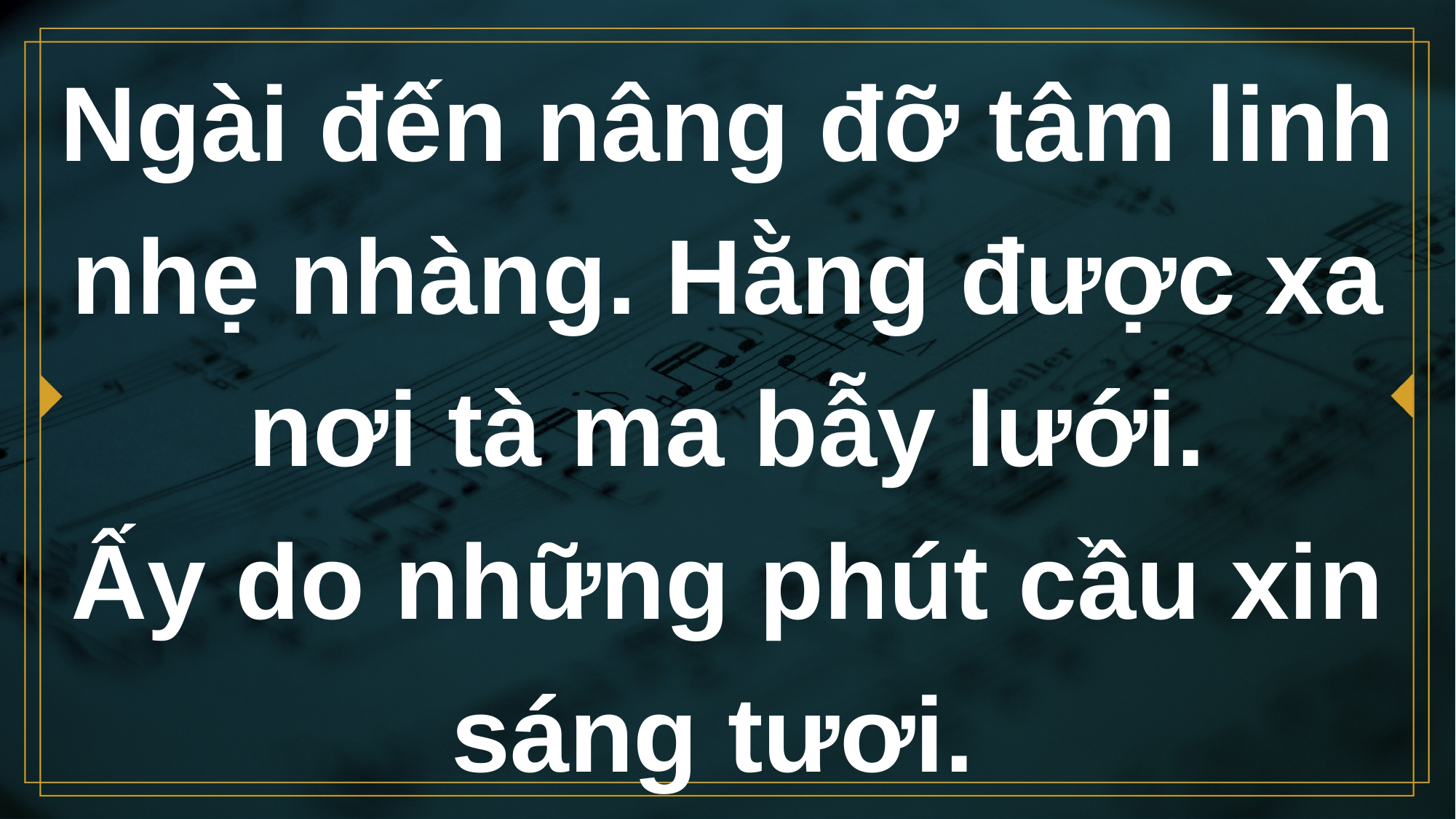

# Ngài đến nâng đỡ tâm linh nhẹ nhàng. Hằng được xa nơi tà ma bẫy lưới. Ấy do những phút cầu xin sáng tươi.